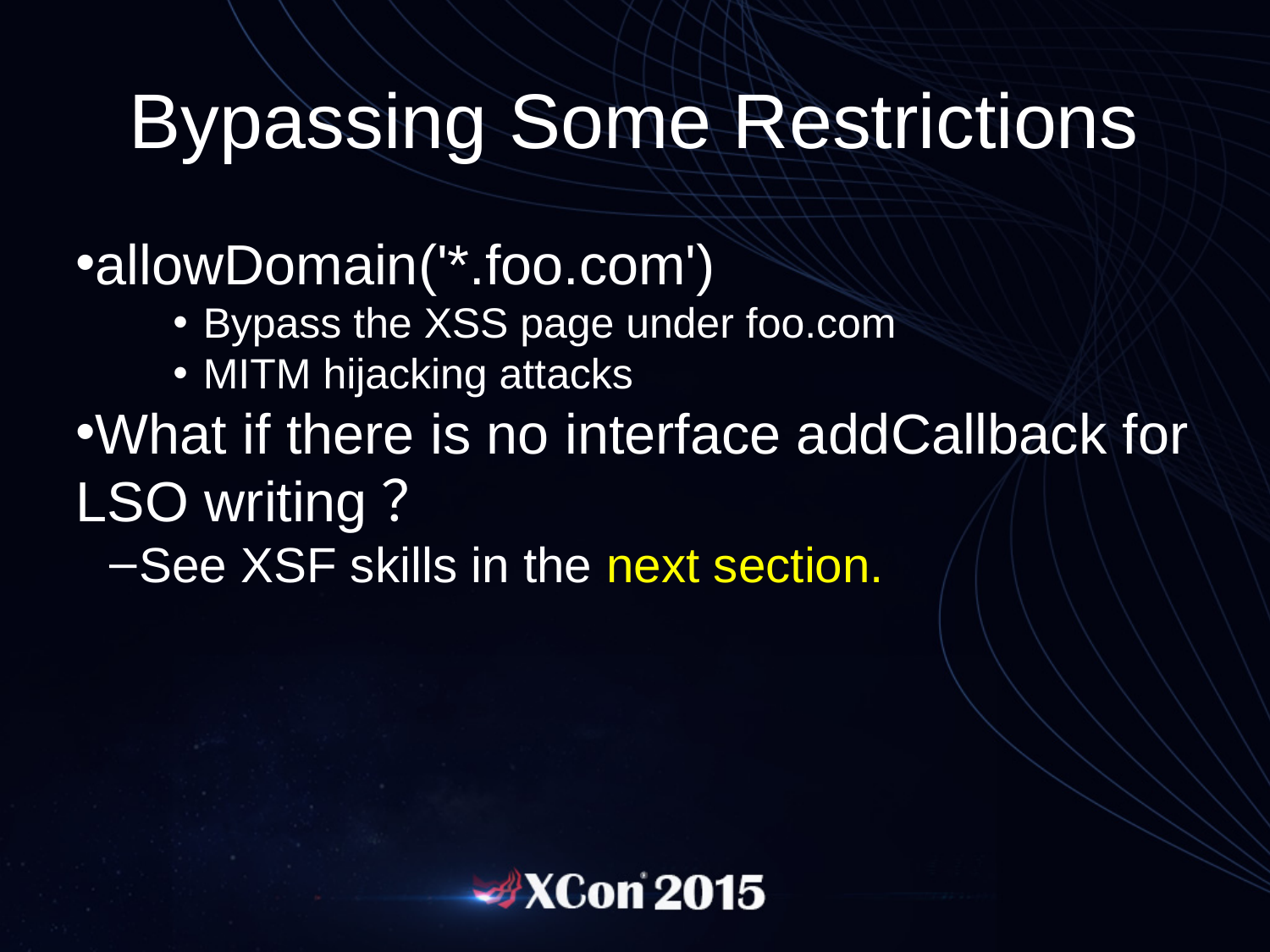

Bypassing Some Restrictions
allowDomain('*.foo.com')
Bypass the XSS page under foo.com
MITM hijacking attacks
What if there is no interface addCallback for LSO writing？
See XSF skills in the next section.